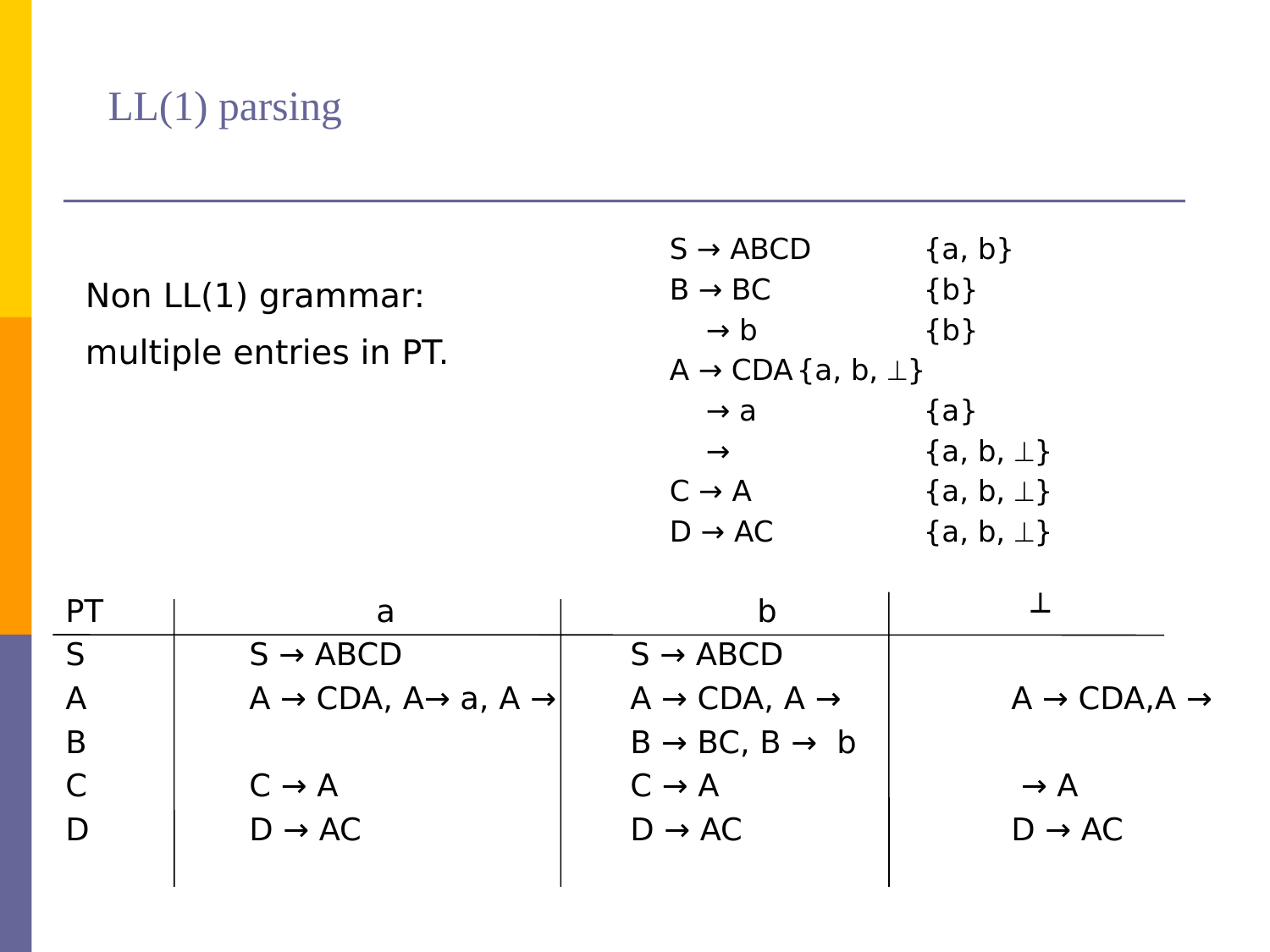

# LL(1) parsing
		S → ABCD	{a, b}
		B → BC		{b}
		    → b		{b}
		A → CDA	{a, b, ⊥}
		    → a		{a}
		    → 		{a, b, ⊥}
		C → A		{a, b, ⊥}
		D → AC		{a, b, ⊥}
Non LL(1) grammar:
multiple entries in PT.
PT		      	a		      	b		  ┴
S		S → ABCD 	       	S → ABCD
A		A → CDA, A→ a, A → 	A → CDA, A → 	  	A → CDA,A →
B				         	B → BC, B →  b
C		C → A		         	C → A		    	 → A
D		D → AC		         	D → AC		   	D → AC